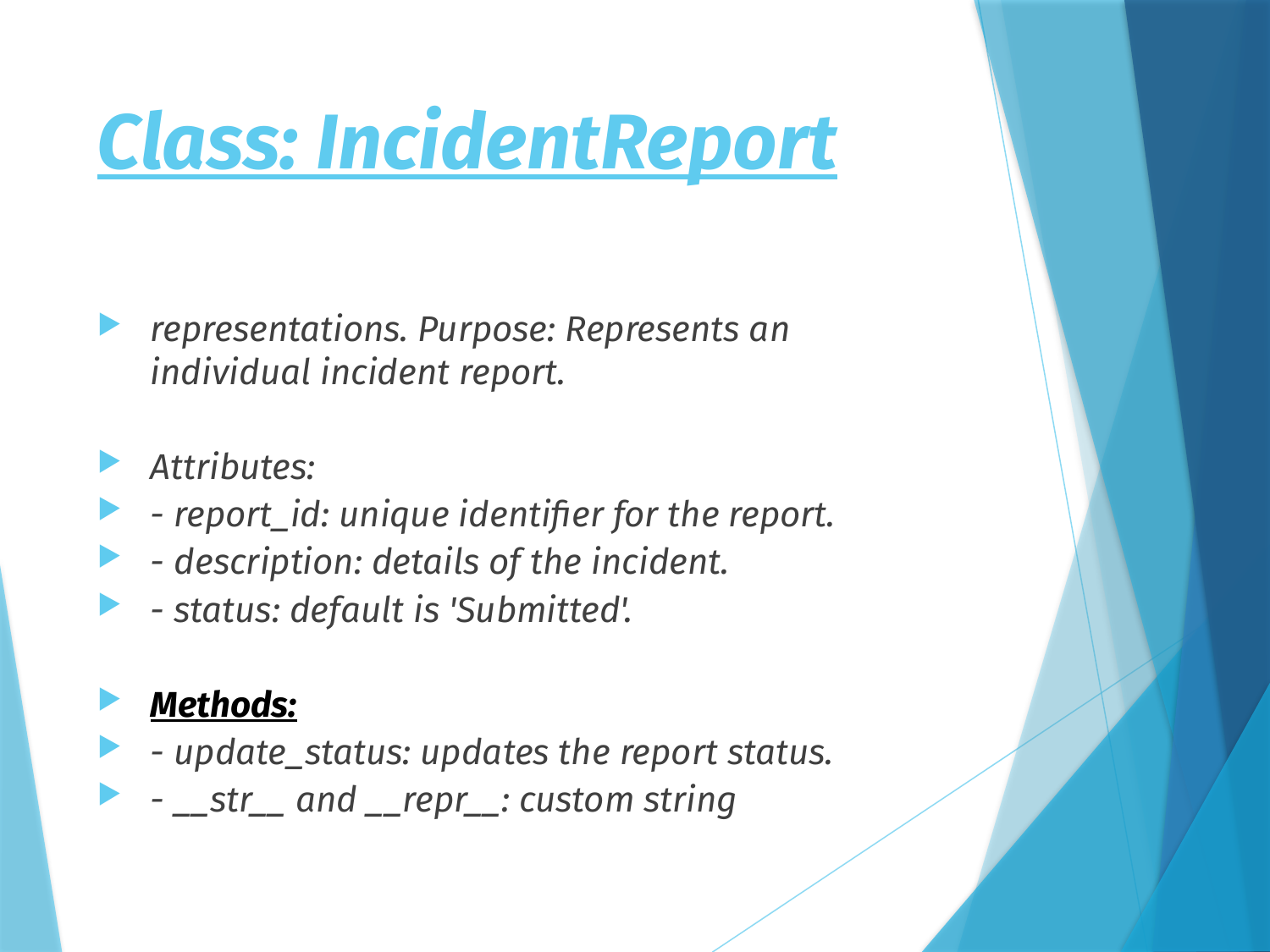

# Class: IncidentReport
representations. Purpose: Represents an individual incident report.

Attributes:
- report_id: unique identifier for the report.
- description: details of the incident.
- status: default is 'Submitted'.

Methods:
- update_status: updates the report status.
- __str__ and __repr__: custom string